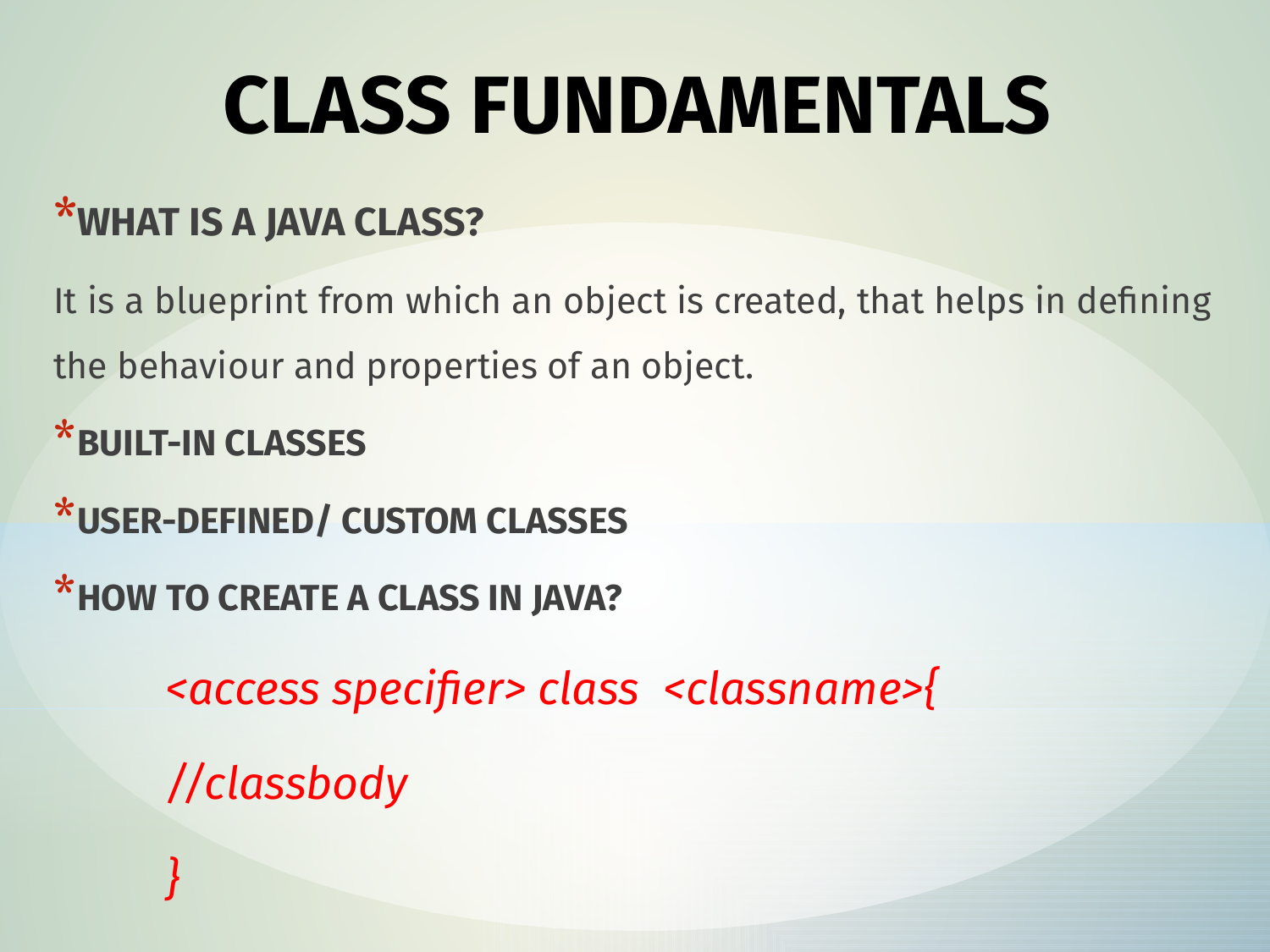

# CLASS FUNDAMENTALS
WHAT IS A JAVA CLASS?
	It is a blueprint from which an object is created, that helps in defining the behaviour and properties of an object.
BUILT-IN CLASSES
USER-DEFINED/ CUSTOM CLASSES
HOW TO CREATE A CLASS IN JAVA?
<access specifier> class  <classname>{
//classbody
}